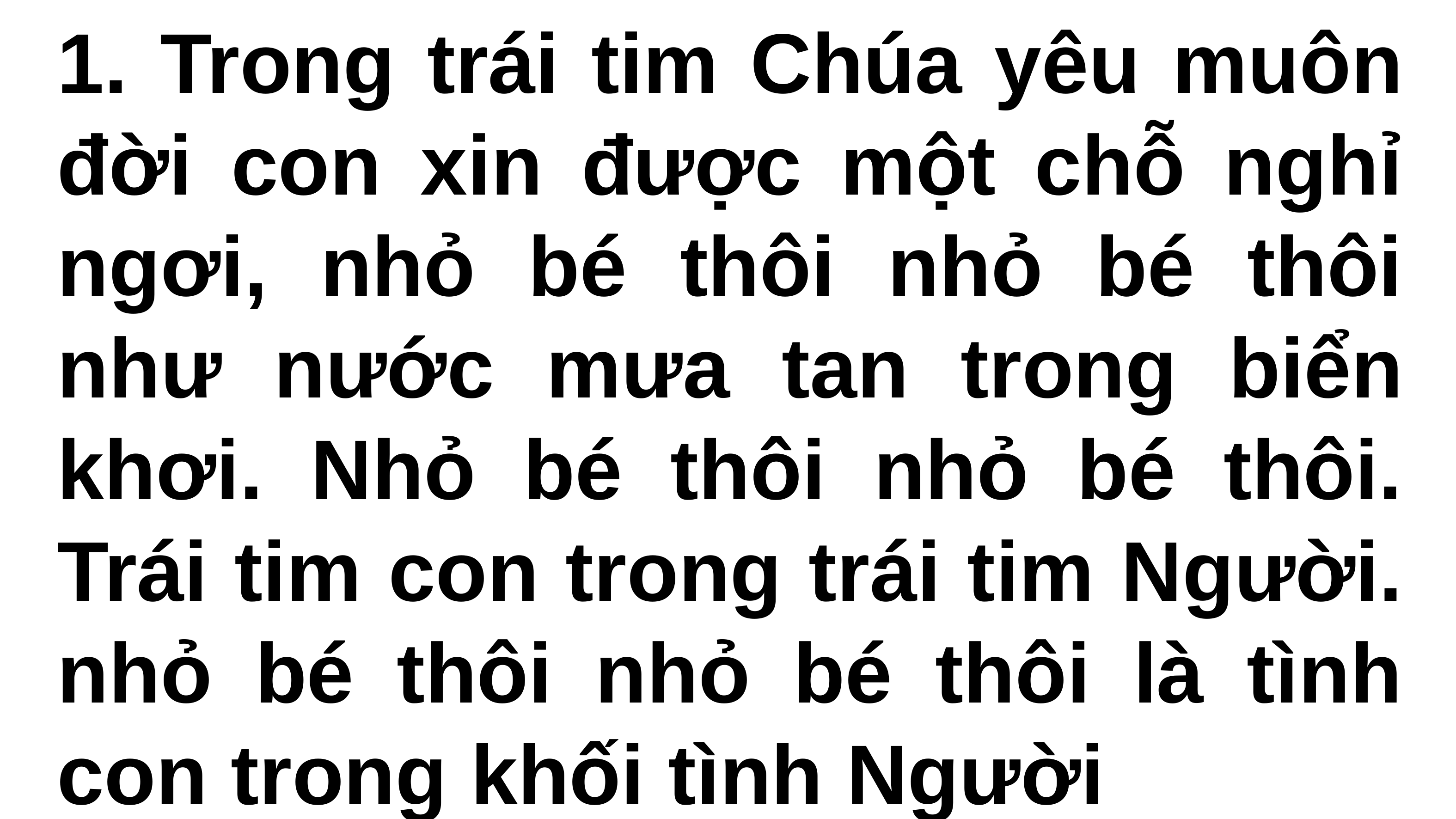

1. Trong trái tim Chúa yêu muôn đời con xin được một chỗ nghỉ ngơi, nhỏ bé thôi nhỏ bé thôi như nước mưa tan trong biển khơi. Nhỏ bé thôi nhỏ bé thôi. Trái tim con trong trái tim Người. nhỏ bé thôi nhỏ bé thôi là tình con trong khối tình Người